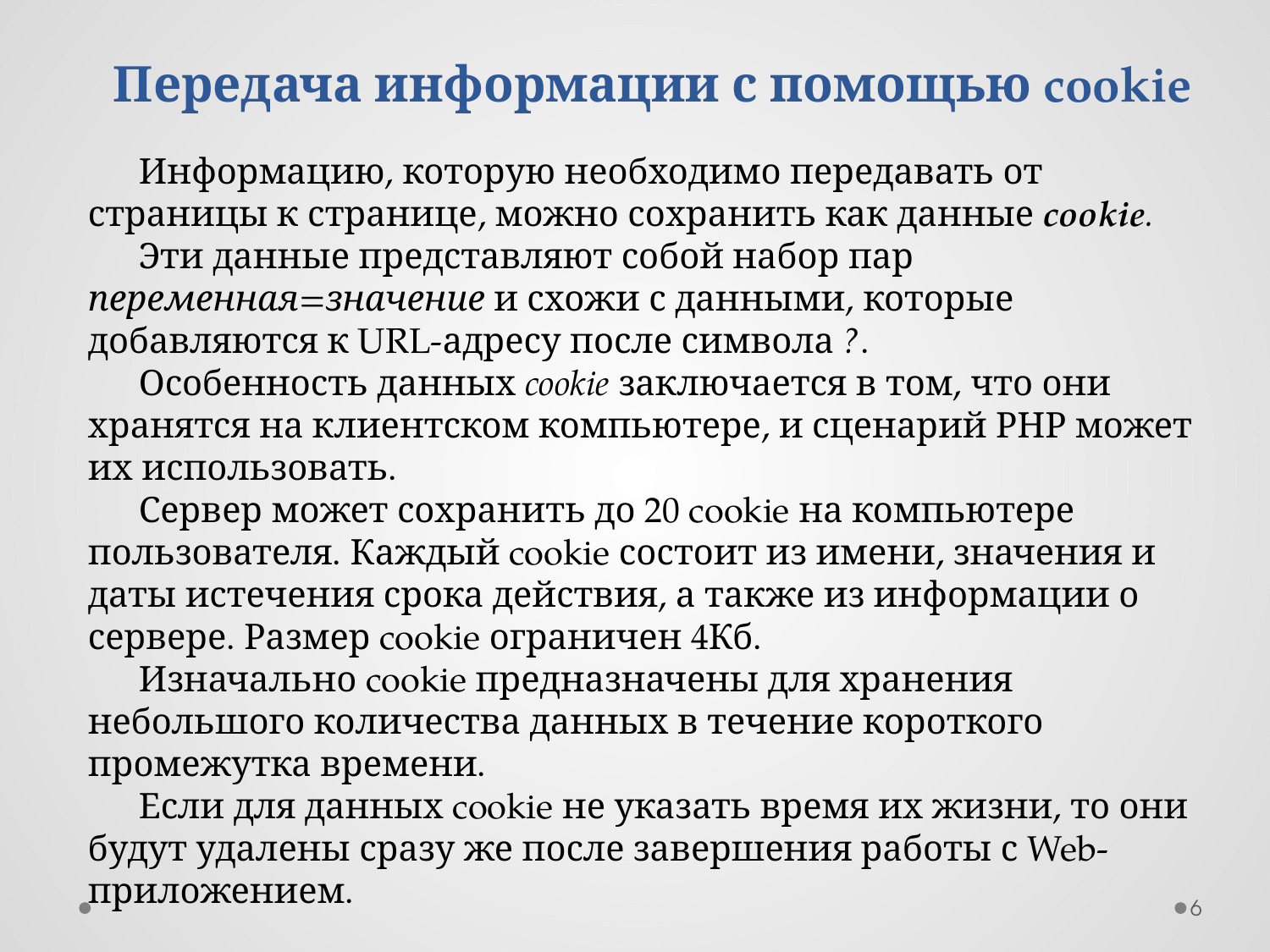

Передача информации с помощью cookie
Информацию, которую необходимо передавать от страницы к странице, можно сохранить как данные cookie.
Эти данные представляют собой набор пар переменная=значение и схожи с данными, которые добавляются к URL-адресу после символа ?.
Особенность данных cookie заключается в том, что они хранятся на клиентском компьютере, и сценарий РНР может их использовать.
Сервер может сохранить до 20 cookie на компьютере пользователя. Каждый cookie состоит из имени, значения и даты истечения срока действия, а также из информации о сервере. Размер cookie ограничен 4Кб.
Изначально cookie предназначены для хранения небольшого количества данных в течение короткого промежутка времени.
Если для данных cookie не указать время их жизни, то они будут удалены сразу же после завершения работы с Web-приложением.
6